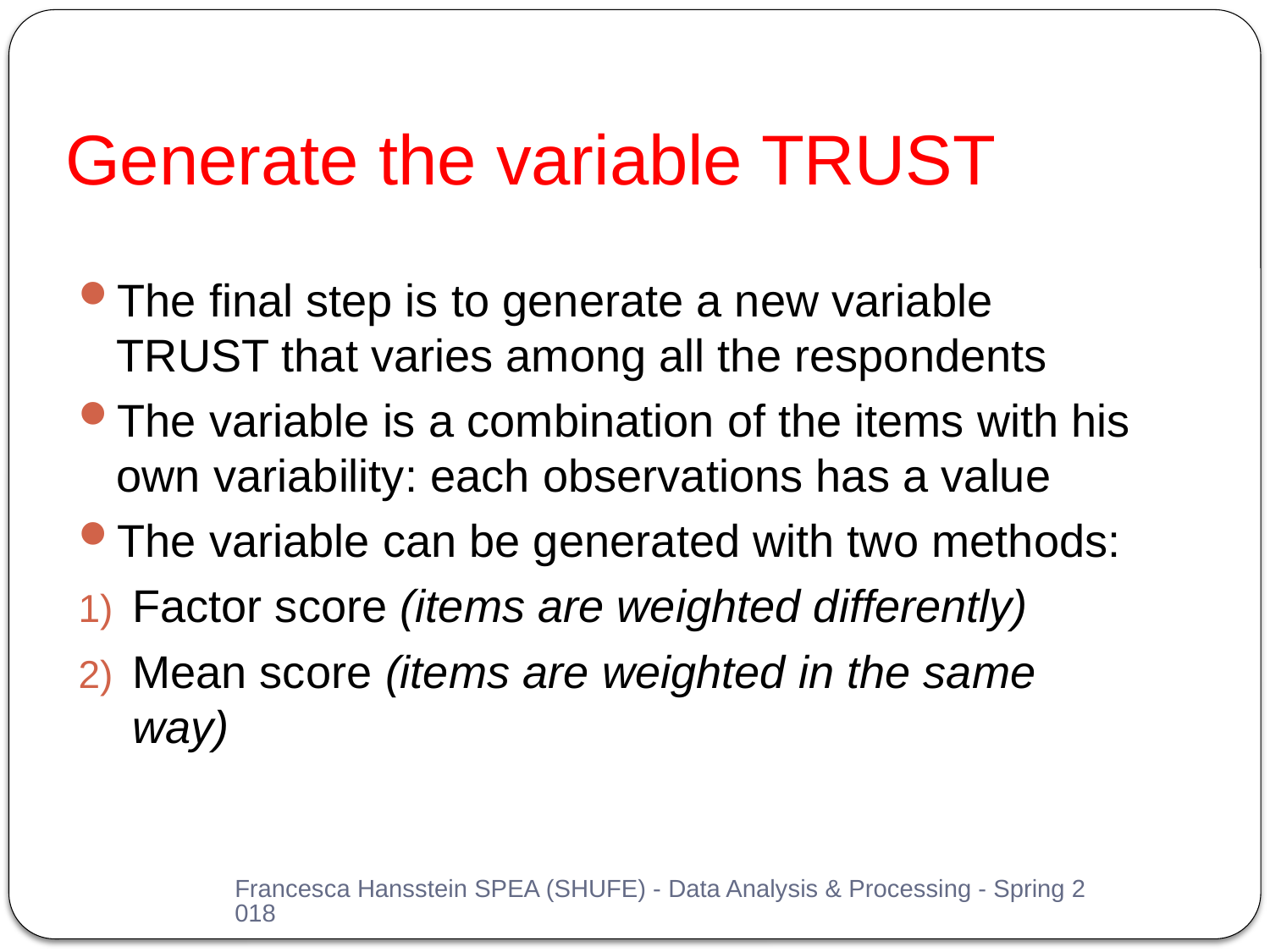

# Generate the variable TRUST
The final step is to generate a new variable TRUST that varies among all the respondents
The variable is a combination of the items with his own variability: each observations has a value
The variable can be generated with two methods:
Factor score (items are weighted differently)
Mean score (items are weighted in the same way)

Francesca Hansstein SPEA (SHUFE) - Data Analysis & Processing - Spring 2018